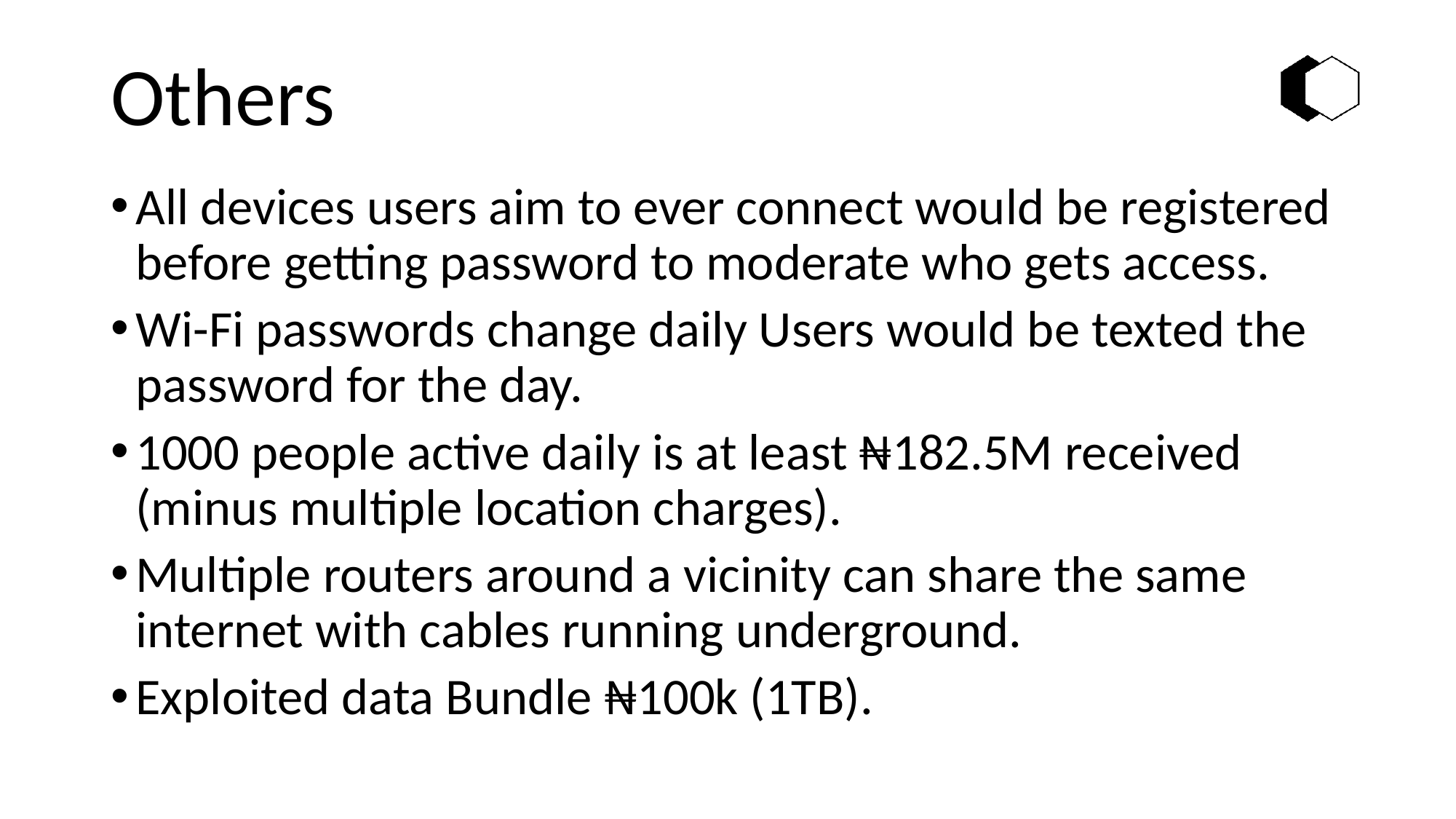

# Others
All devices users aim to ever connect would be registered before getting password to moderate who gets access.
Wi-Fi passwords change daily Users would be texted the password for the day.
1000 people active daily is at least ₦182.5M received (minus multiple location charges).
Multiple routers around a vicinity can share the same internet with cables running underground.
Exploited data Bundle ₦100k (1TB).